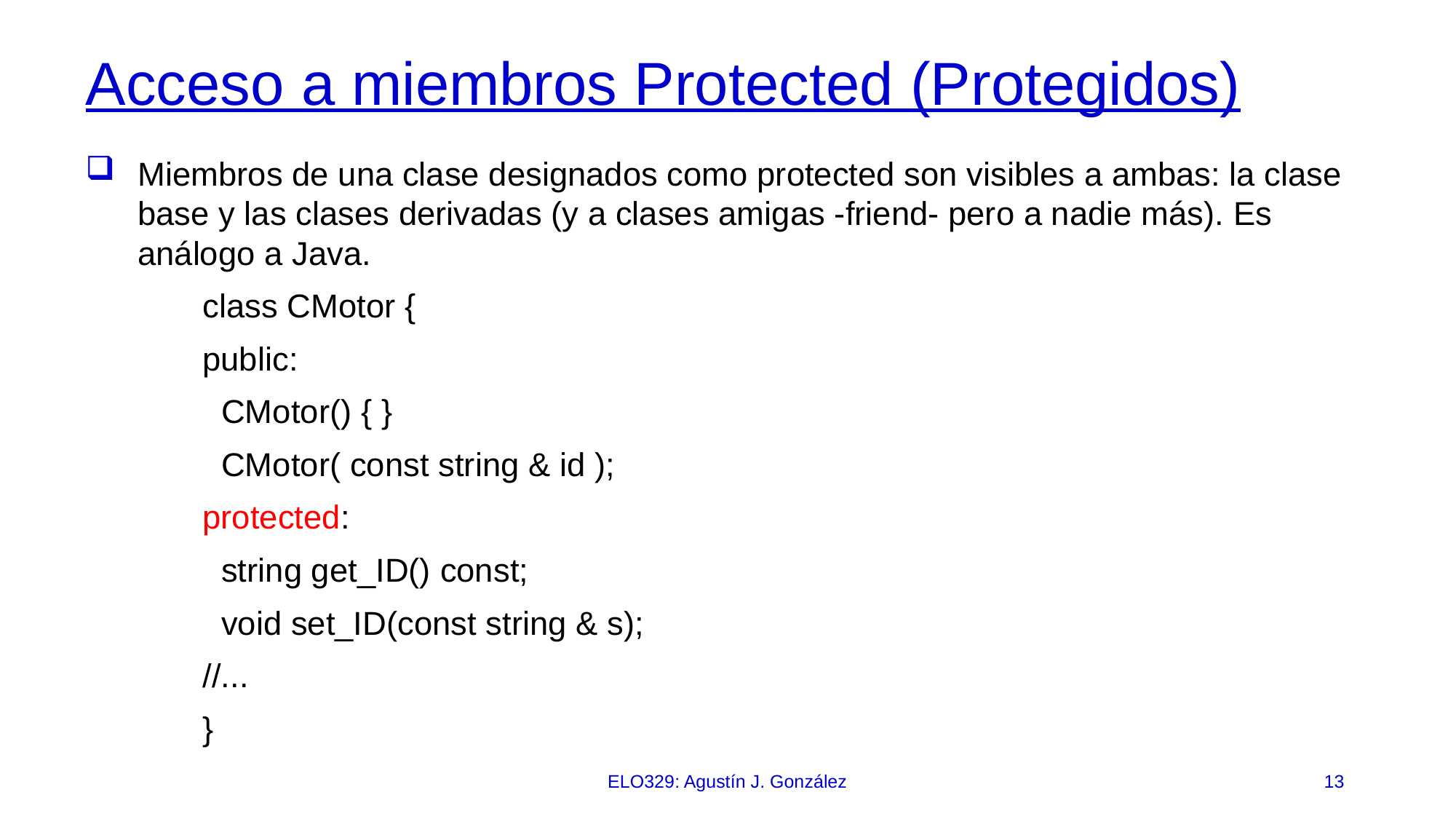

# Acceso a miembros Protected (Protegidos)‏
Miembros de una clase designados como protected son visibles a ambas: la clase base y las clases derivadas (y a clases amigas -friend- pero a nadie más). Es análogo a Java.
class CMotor {
public:
  CMotor() { }
  CMotor( const string & id );
protected:
  string get_ID() const;
  void set_ID(const string & s);
//...‏
}
ELO329: Agustín J. González
13